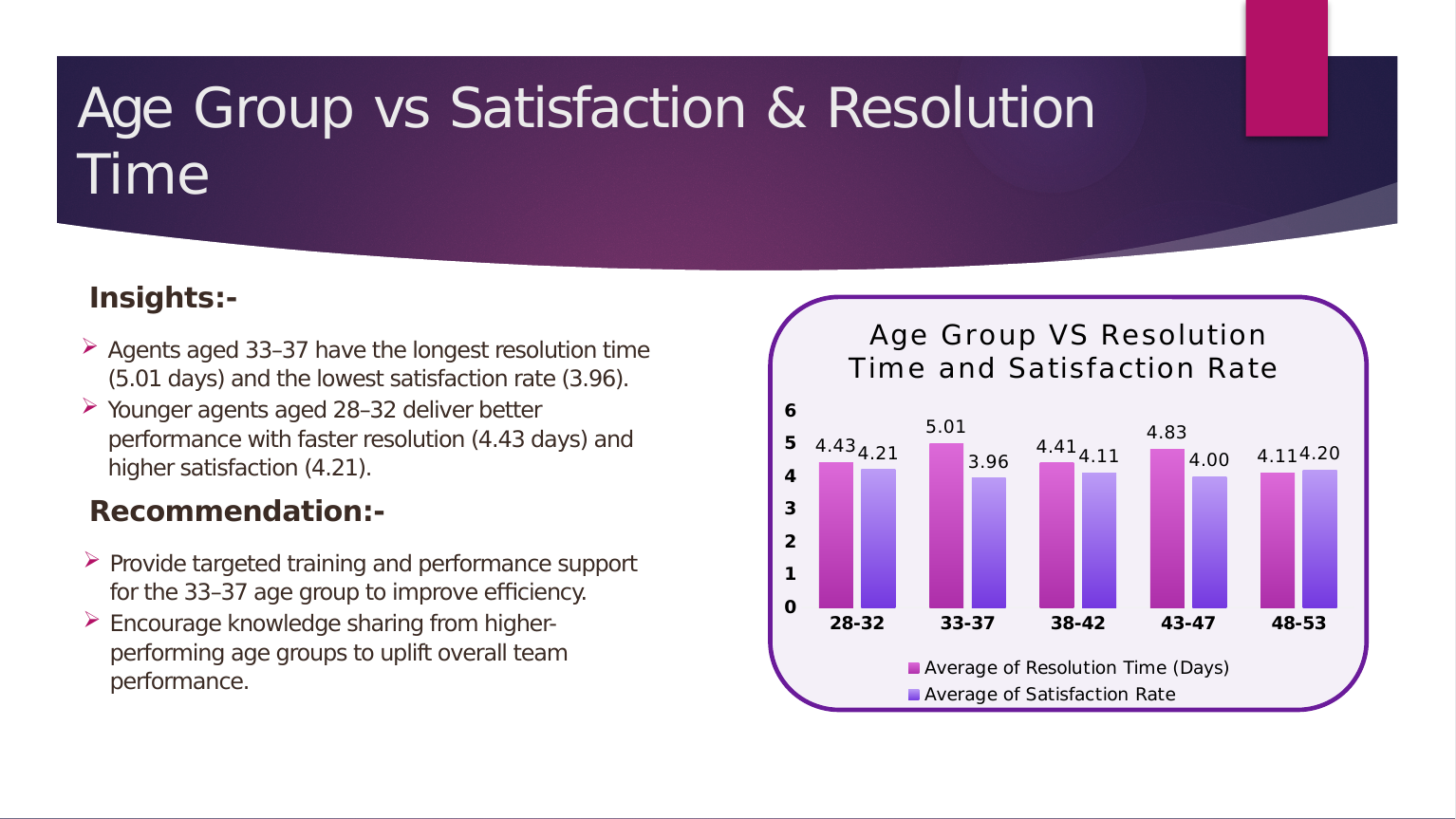

# Age Group vs Satisfaction & Resolution Time
Insights:-

### Chart: Age Group VS Resolution Time and Satisfaction Rate

| Category | Average of Resolution Time (Days) | Average of Satisfaction Rate |
|---|---|---|
| 28-32 | 4.4290763531065025 | 4.209981688881318 |
| 33-37 | 5.0122184601795965 | 3.9551008390990727 |
| 38-42 | 4.412778714633689 | 4.113640622072325 |
| 43-47 | 4.832651844279751 | 3.9987648010903825 |
| 48-53 | 4.111645196436583 | 4.198359289880151 |
Agents aged 33–37 have the longest resolution time (5.01 days) and the lowest satisfaction rate (3.96).
Younger agents aged 28–32 deliver better performance with faster resolution (4.43 days) and higher satisfaction (4.21).
Recommendation:-
Provide targeted training and performance support for the 33–37 age group to improve efficiency.
Encourage knowledge sharing from higher-performing age groups to uplift overall team performance.